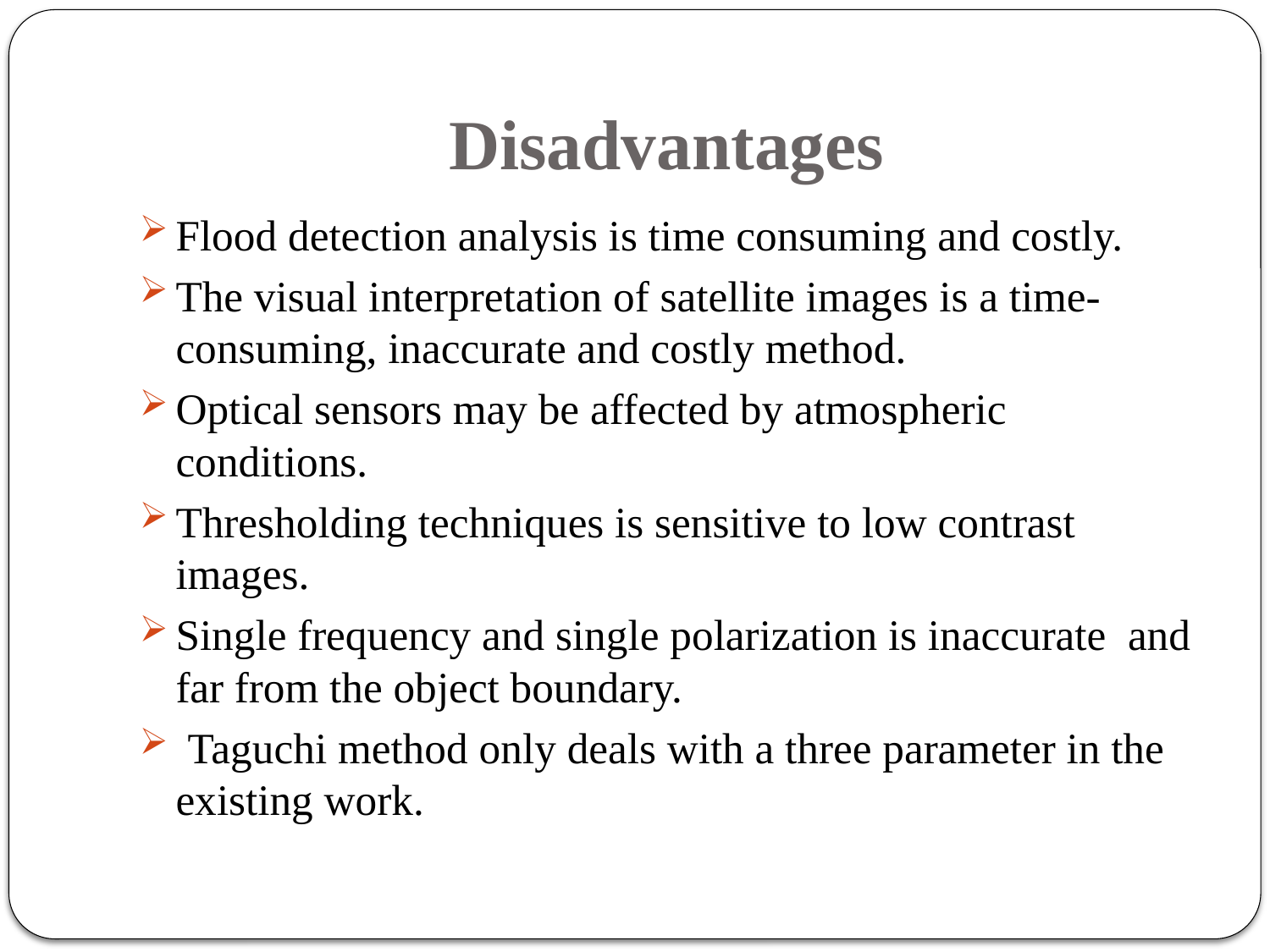

# Disadvantages
Flood detection analysis is time consuming and costly.
The visual interpretation of satellite images is a time-consuming, inaccurate and costly method.
Optical sensors may be affected by atmospheric conditions.
Thresholding techniques is sensitive to low contrast images.
Single frequency and single polarization is inaccurate  and far from the object boundary.
 Taguchi method only deals with a three parameter in the existing work.